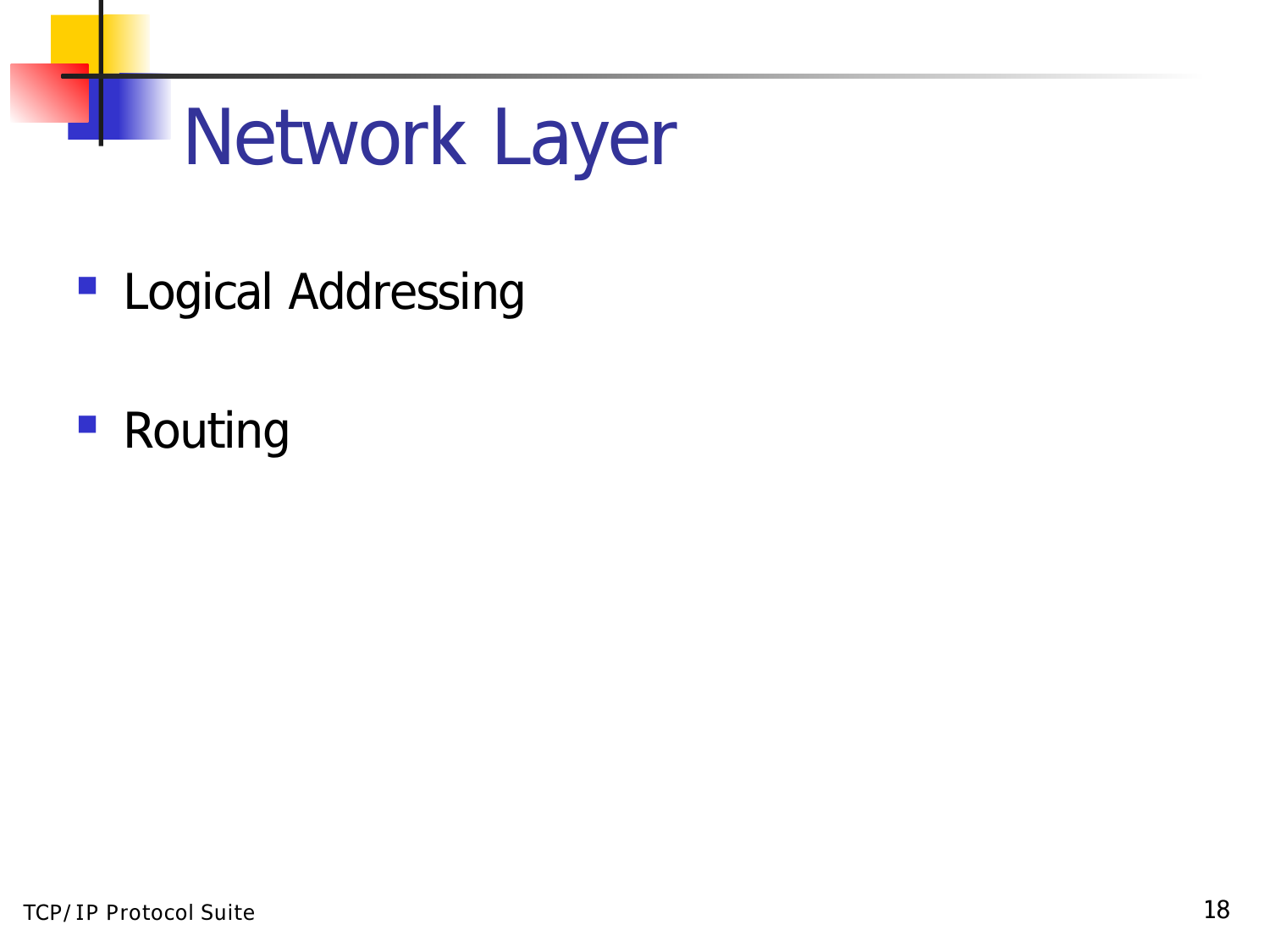

# Network Layer
Logical Addressing

Routing

18
TCP/IP Protocol Suite